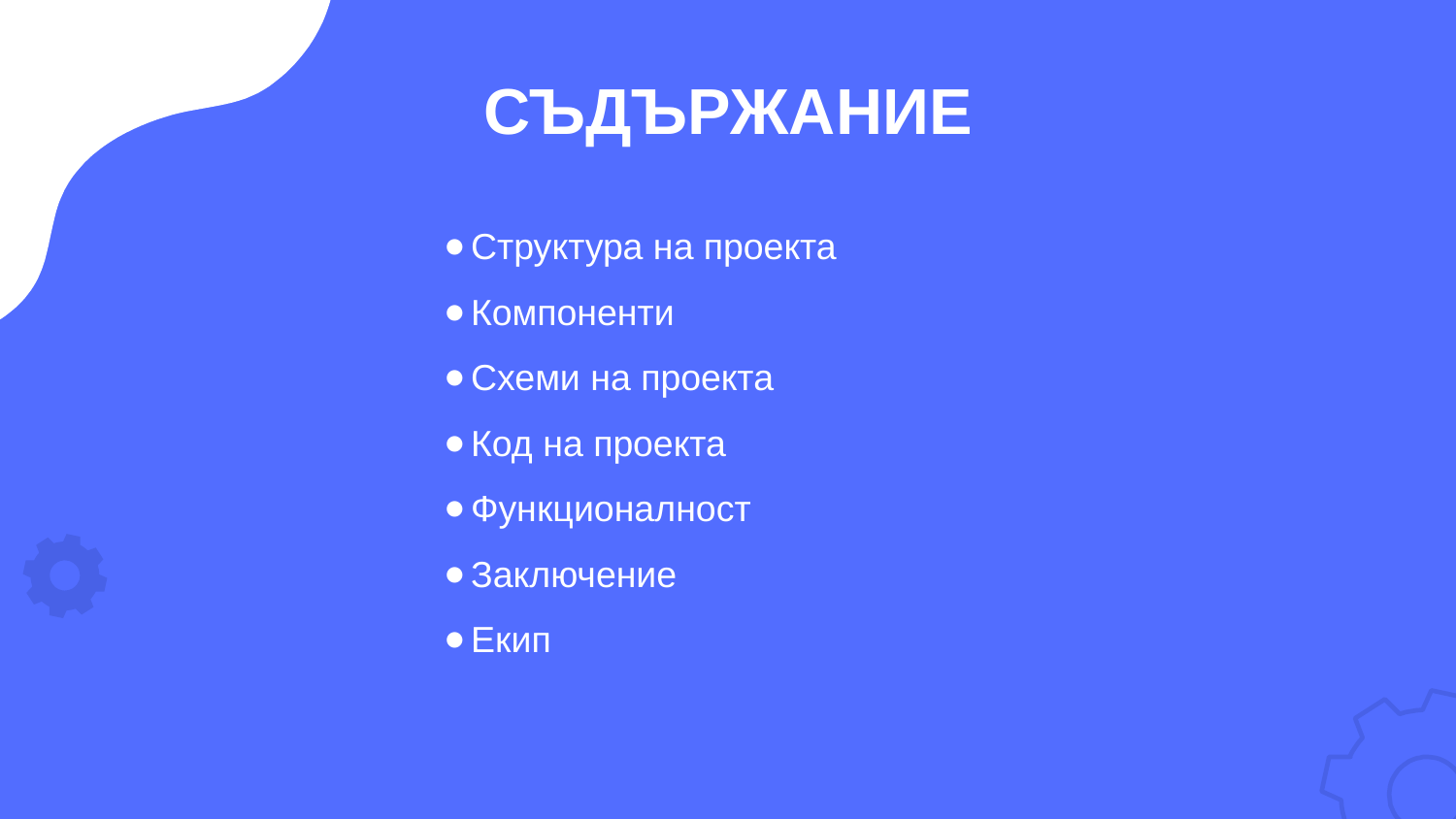

# СЪДЪРЖАНИЕ
Структура на проекта
Компоненти
Схеми на проекта
Код на проекта
Функционалност
Заключение
Екип